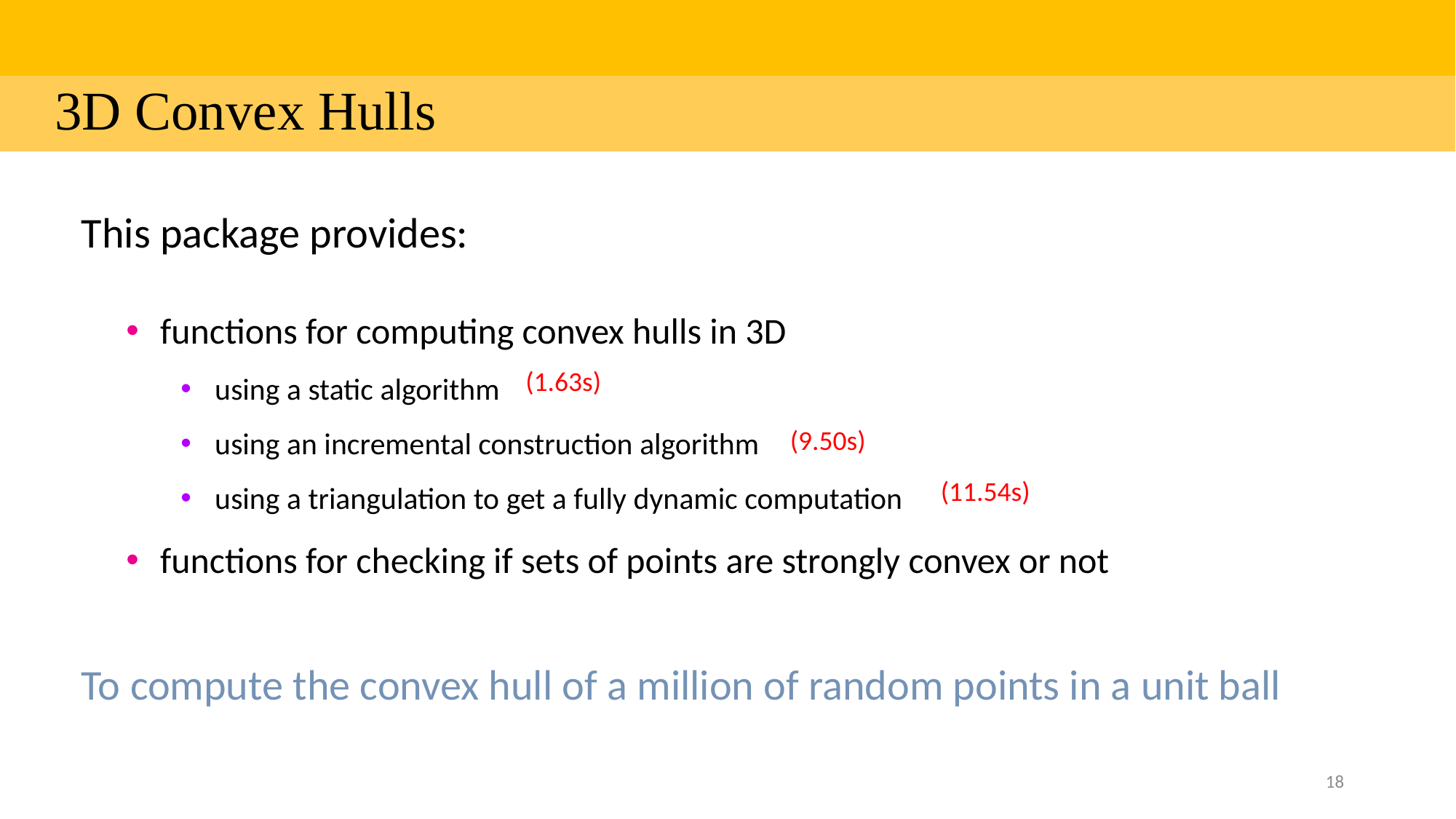

|  |
| --- |
| 3D Convex Hulls |
This package provides:
functions for computing convex hulls in 3D
using a static algorithm
using an incremental construction algorithm
using a triangulation to get a fully dynamic computation
functions for checking if sets of points are strongly convex or not

(1.63s)
(9.50s)
(11.54s)
To compute the convex hull of a million of random points in a unit ball
18